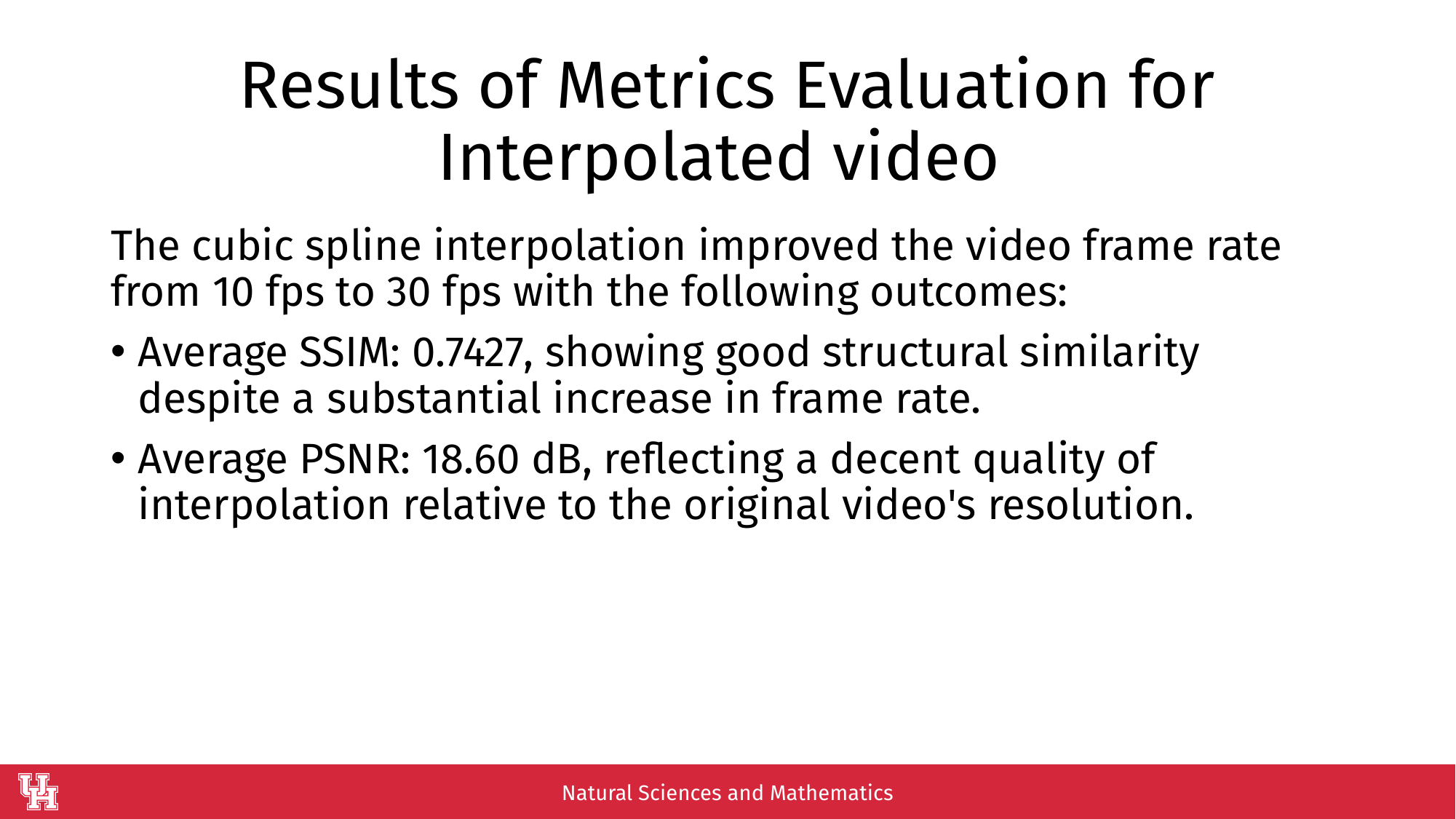

# Results of Metrics Evaluation for Interpolated video
The cubic spline interpolation improved the video frame rate from 10 fps to 30 fps with the following outcomes:
Average SSIM: 0.7427, showing good structural similarity despite a substantial increase in frame rate.
Average PSNR: 18.60 dB, reflecting a decent quality of interpolation relative to the original video's resolution.